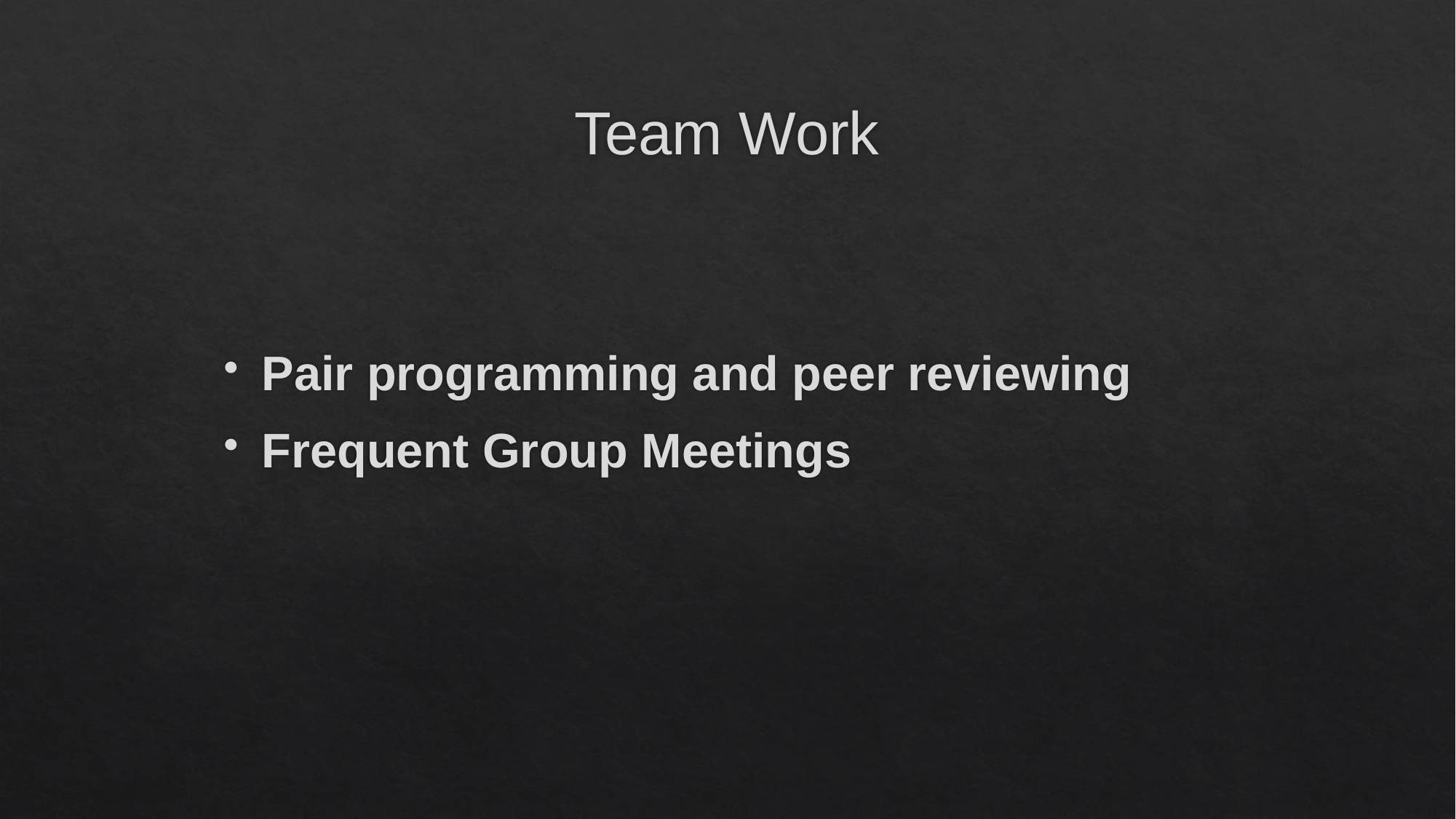

# Team Work
Pair programming and peer reviewing
Frequent Group Meetings